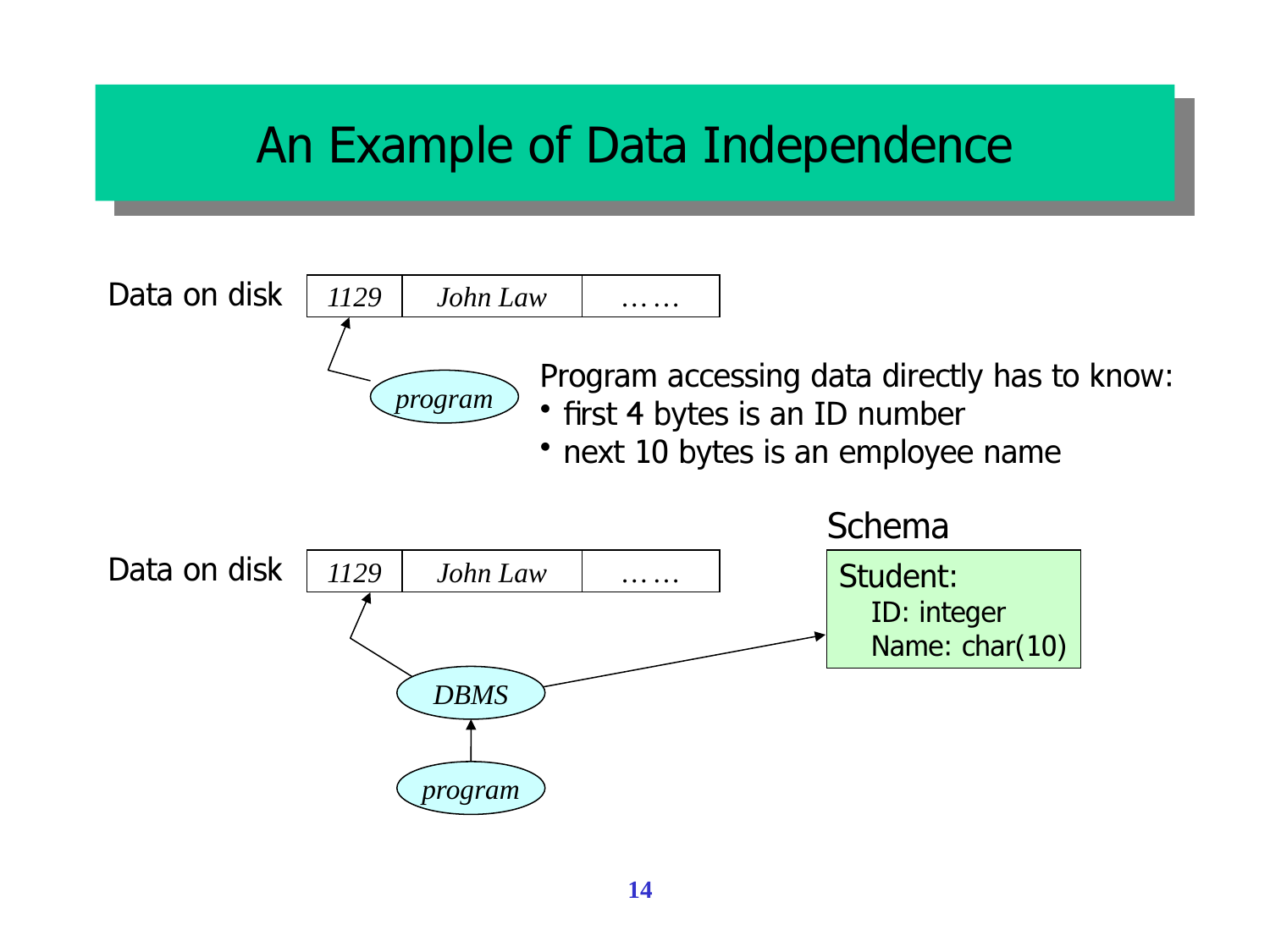

# An Example of Data Independence
Data on disk
1129
John Law
… …

Program accessing data directly has to know:
first 4 bytes is an ID number
next 10 bytes is an employee name
program
Schema
Data on disk
1129
John Law
… …
Student:
	ID: integer
	Name: char(10)

DBMS

program
14